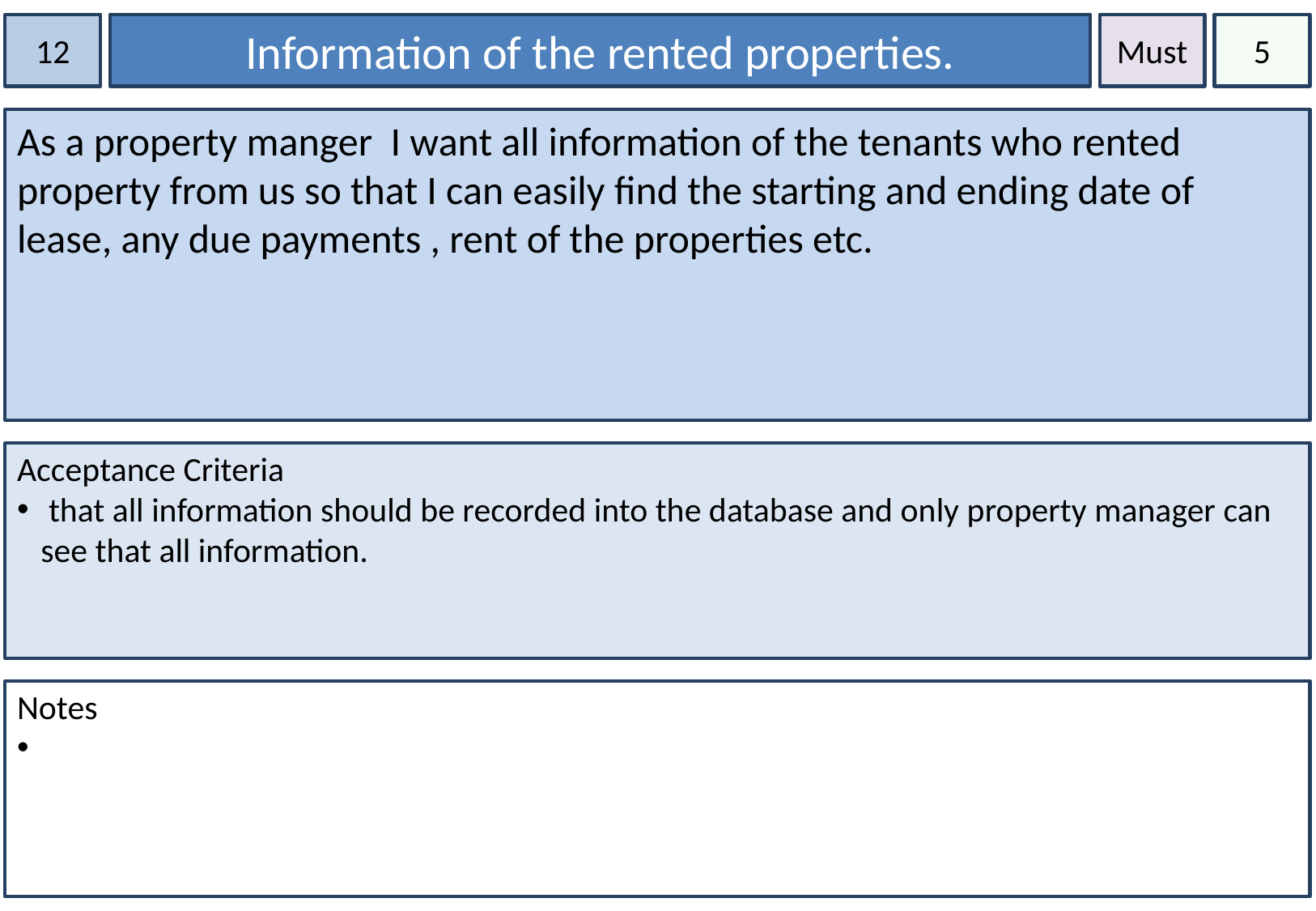

12
Information of the rented properties.
Must
5
As a property manger  I want all information of the tenants who rented property from us so that I can easily find the starting and ending date of lease, any due payments , rent of the properties etc.
Acceptance Criteria
 that all information should be recorded into the database and only property manager can see that all information.
Notes